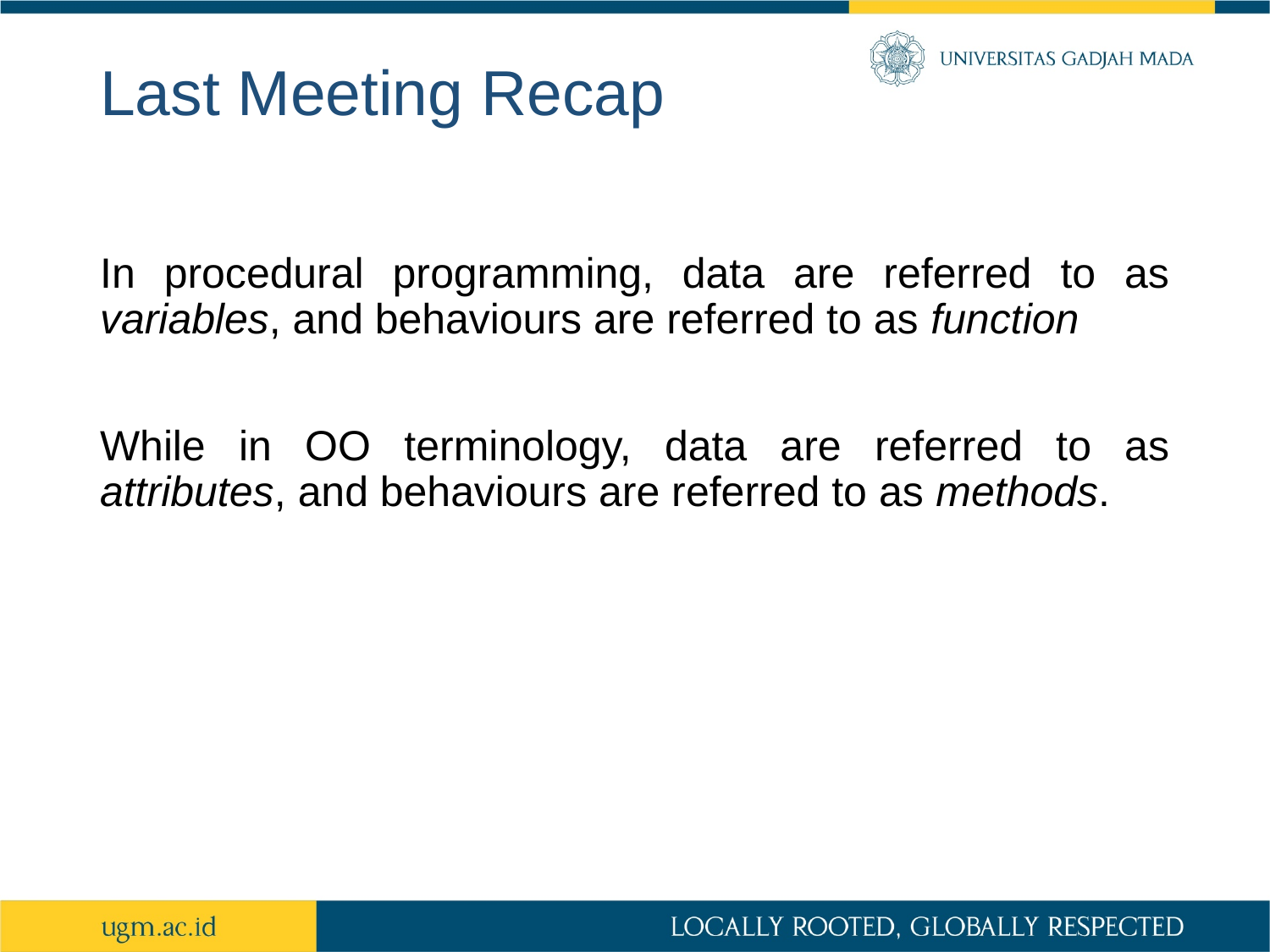

# Last Meeting Recap

In procedural programming, data are referred to as variables, and behaviours are referred to as function

While in OO terminology, data are referred to as attributes, and behaviours are referred to as methods.